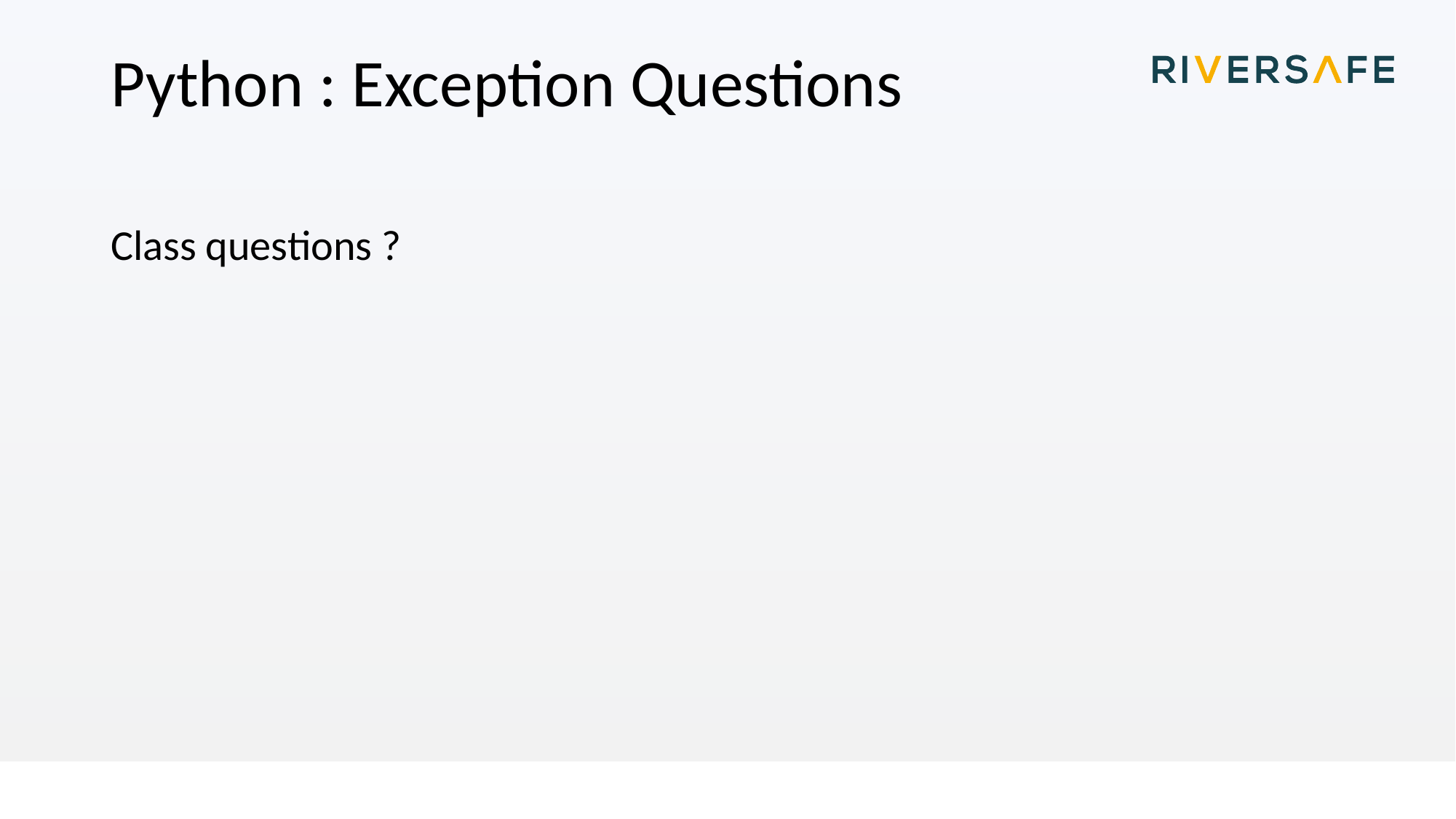

# Python : Exception Questions
Class questions ?